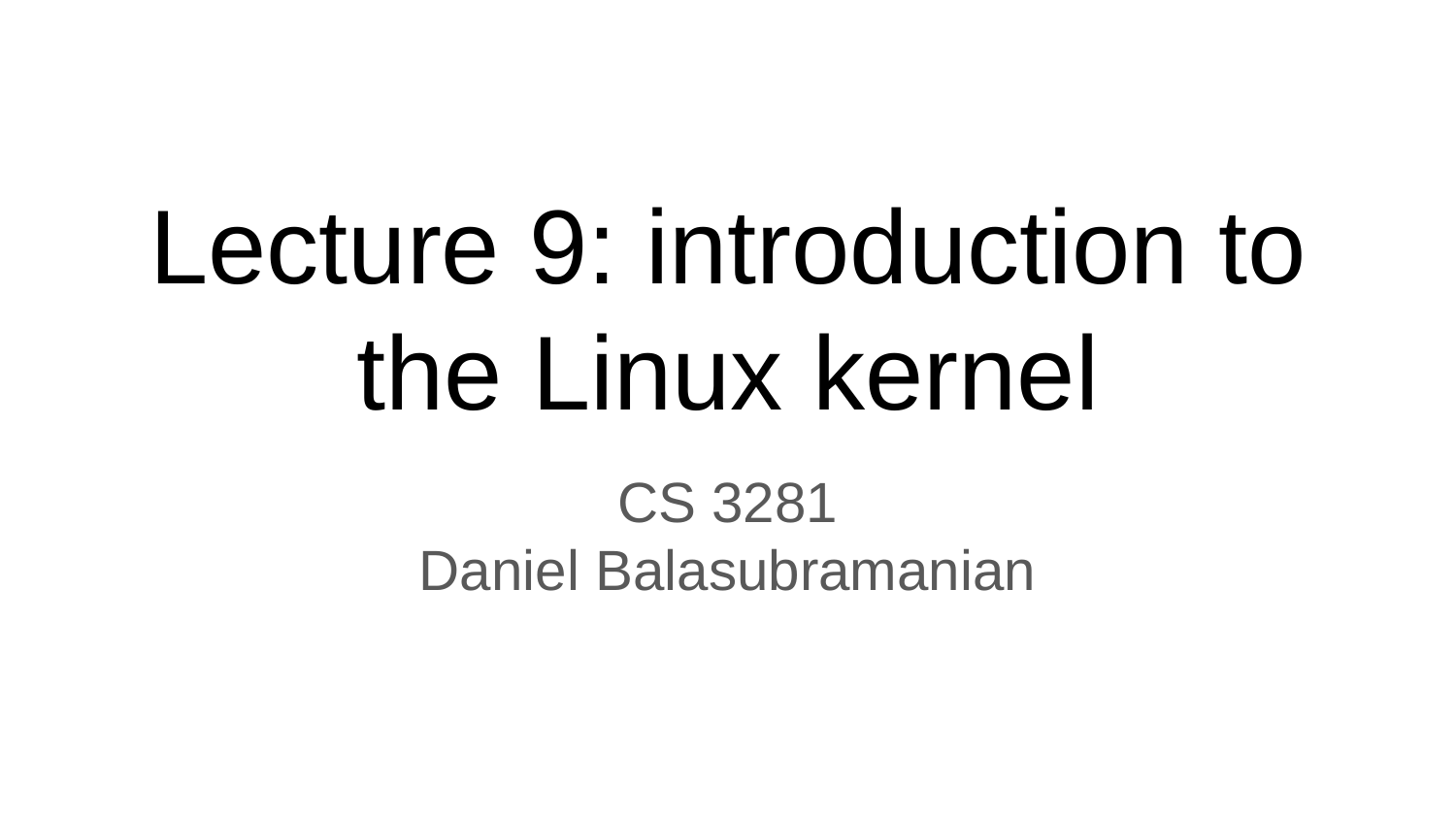

# Lecture 9: introduction to the Linux kernel
CS 3281
Daniel Balasubramanian